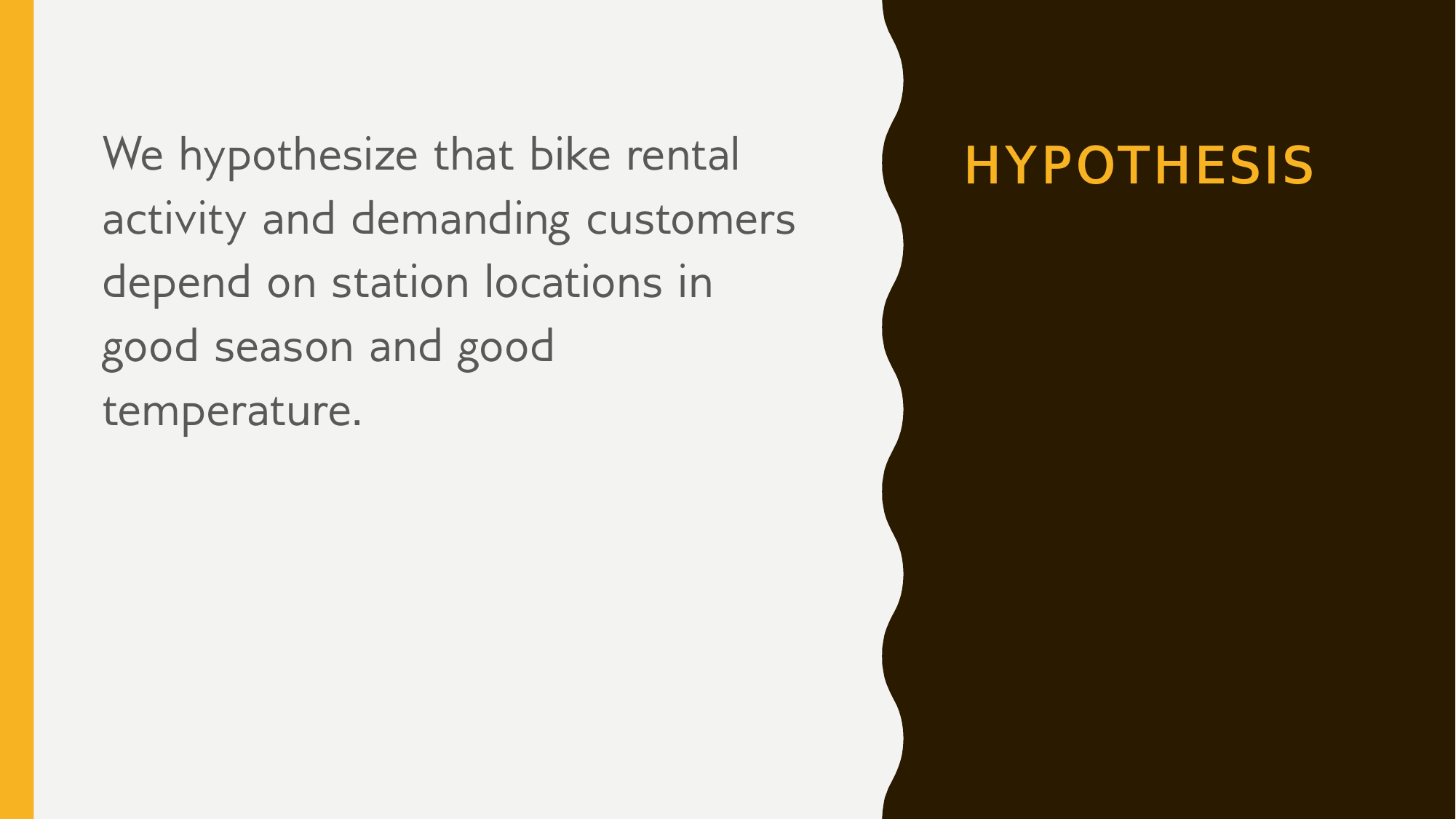

# Hypothesis
We hypothesize that bike rental activity and demanding customers depend on station locations in good season and good temperature.